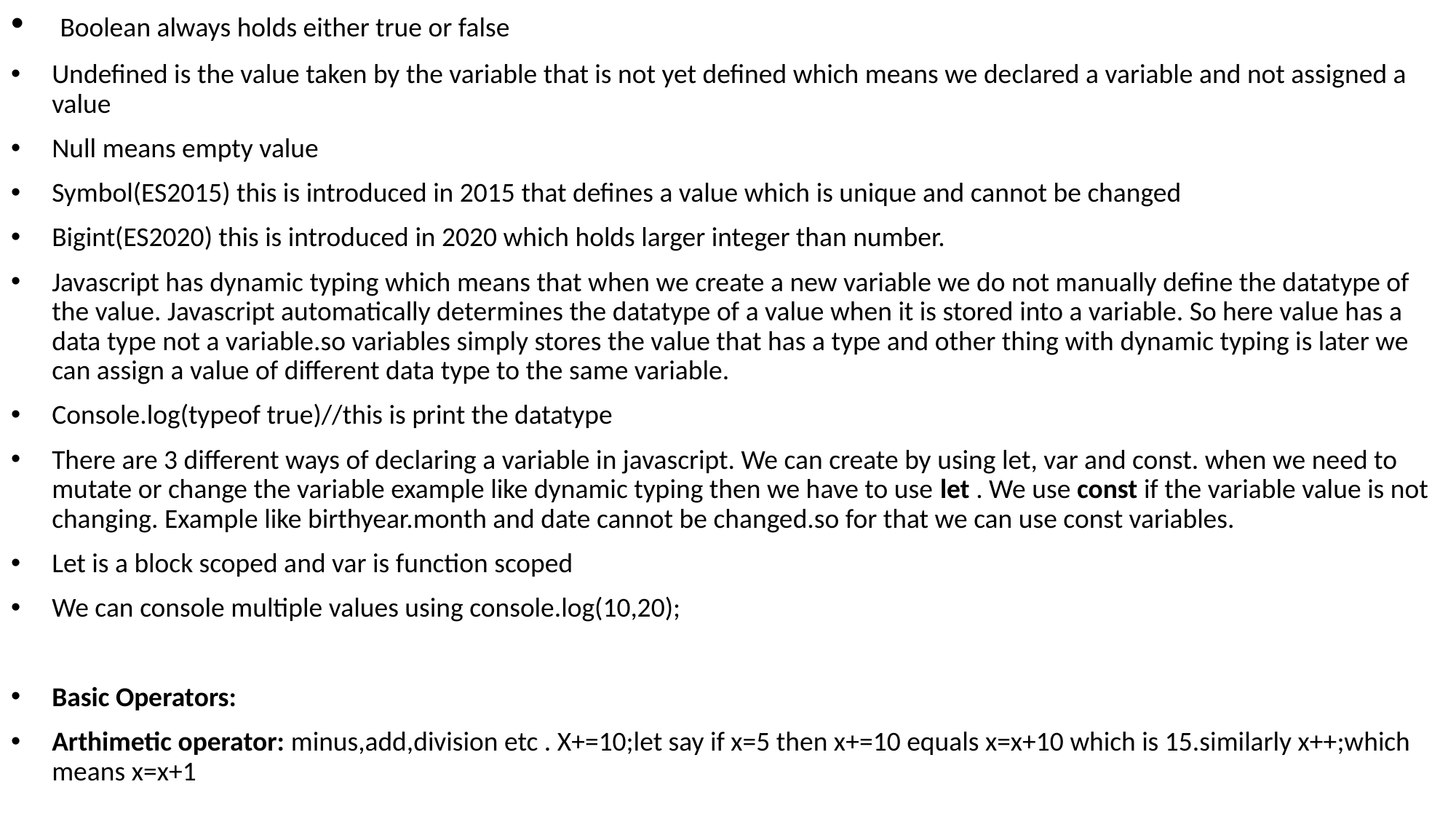

Boolean always holds either true or false
Undefined is the value taken by the variable that is not yet defined which means we declared a variable and not assigned a value
Null means empty value
Symbol(ES2015) this is introduced in 2015 that defines a value which is unique and cannot be changed
Bigint(ES2020) this is introduced in 2020 which holds larger integer than number.
Javascript has dynamic typing which means that when we create a new variable we do not manually define the datatype of the value. Javascript automatically determines the datatype of a value when it is stored into a variable. So here value has a data type not a variable.so variables simply stores the value that has a type and other thing with dynamic typing is later we can assign a value of different data type to the same variable.
Console.log(typeof true)//this is print the datatype
There are 3 different ways of declaring a variable in javascript. We can create by using let, var and const. when we need to mutate or change the variable example like dynamic typing then we have to use let . We use const if the variable value is not changing. Example like birthyear.month and date cannot be changed.so for that we can use const variables.
Let is a block scoped and var is function scoped
We can console multiple values using console.log(10,20);

Basic Operators:
Arthimetic operator: minus,add,division etc . X+=10;let say if x=5 then x+=10 equals x=x+10 which is 15.similarly x++;which means x=x+1